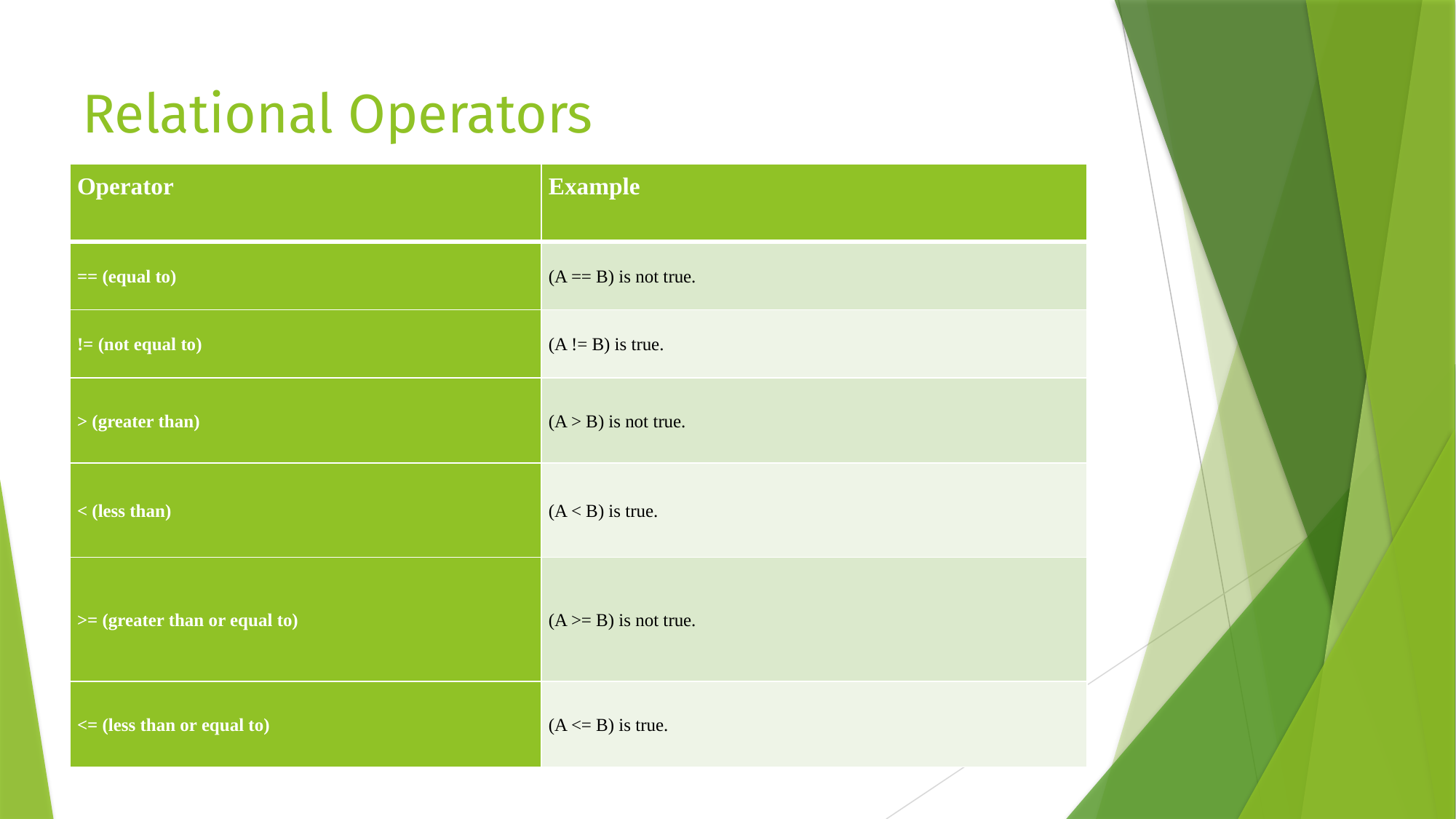

# Relational Operators
| Operator | Example |
| --- | --- |
| == (equal to) | (A == B) is not true. |
| != (not equal to) | (A != B) is true. |
| > (greater than) | (A > B) is not true. |
| < (less than) | (A < B) is true. |
| >= (greater than or equal to) | (A >= B) is not true. |
| <= (less than or equal to) | (A <= B) is true. |